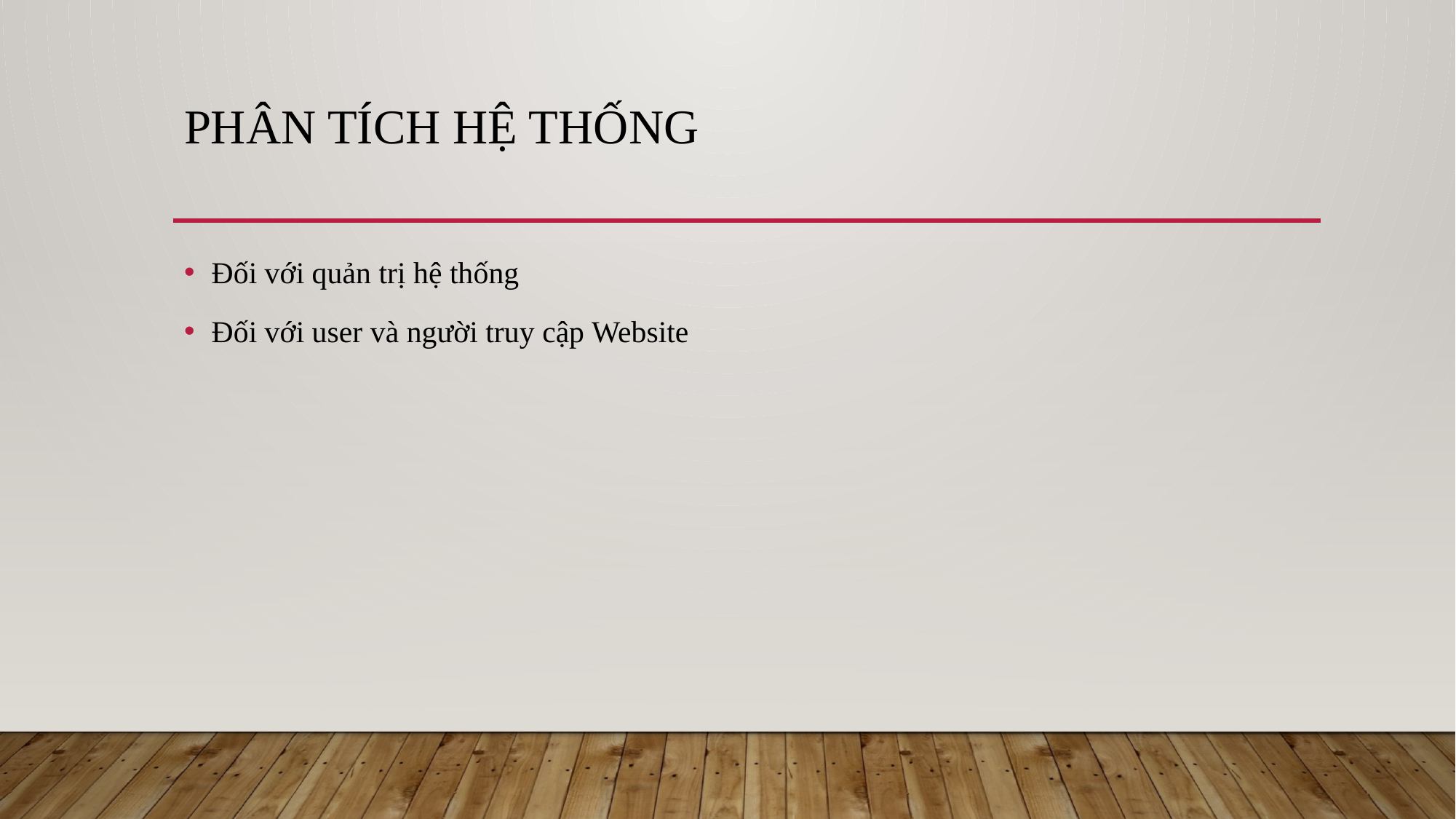

# Phân tích hệ thống
Đối với quản trị hệ thống
Đối với user và người truy cập Website